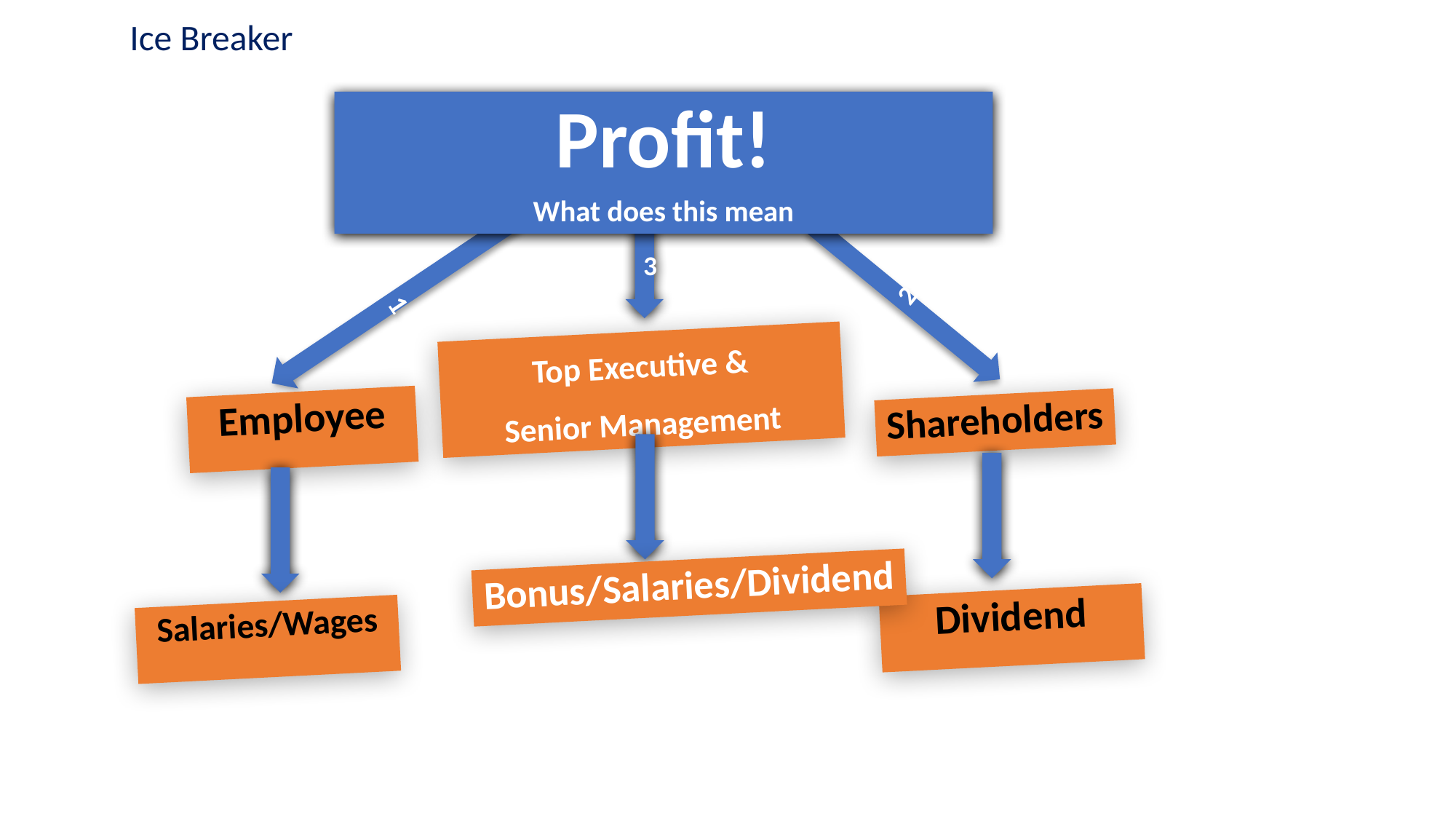

# Ice Breaker
Profit!
What does this mean
1
2
3
Top Executive &
Senior Management
Employee
Shareholders

Bonus/Salaries/Dividend
Dividend
Salaries/Wages